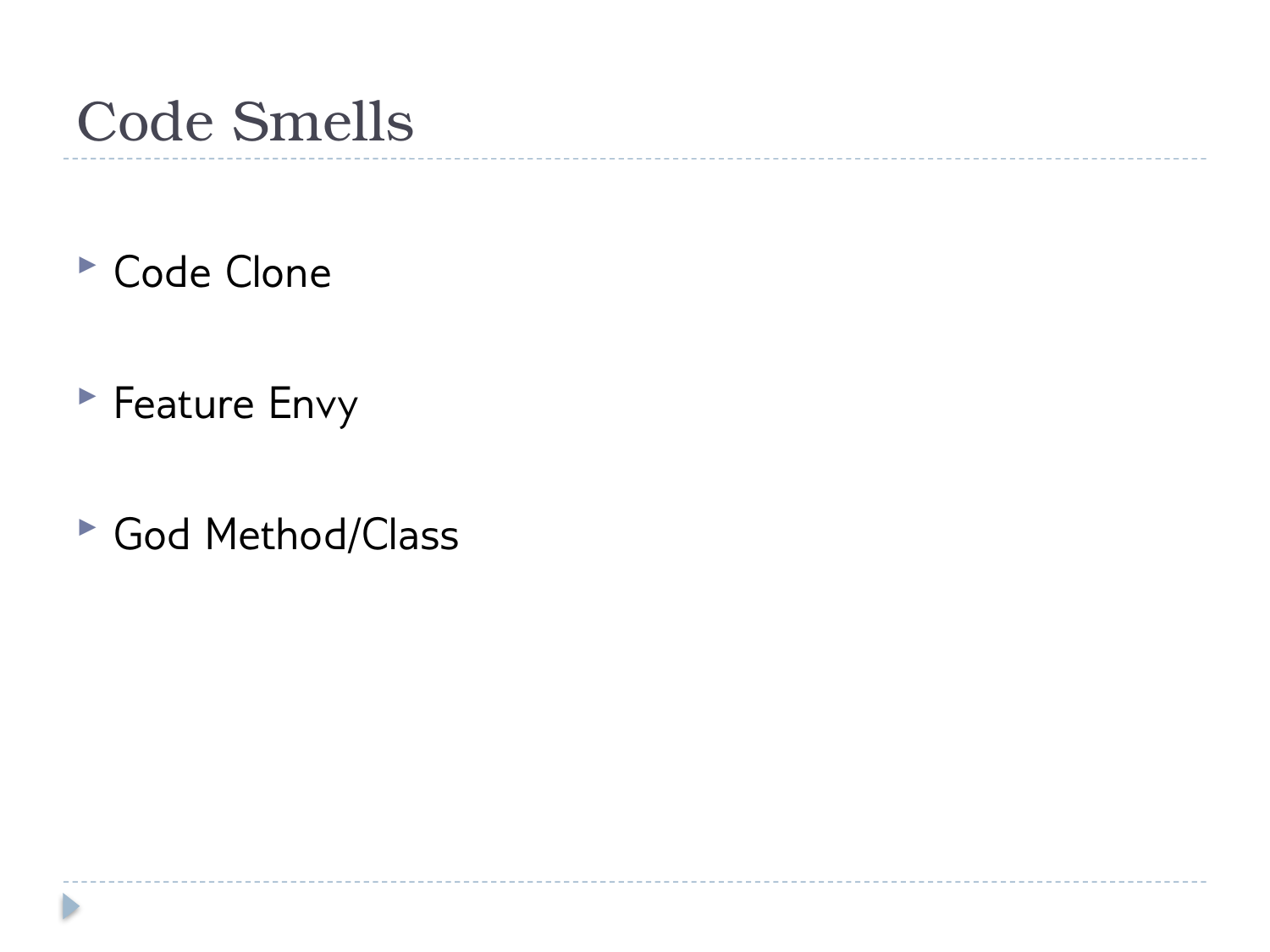

# Code Smells

Code Clone

Feature Envy

God Method/Class